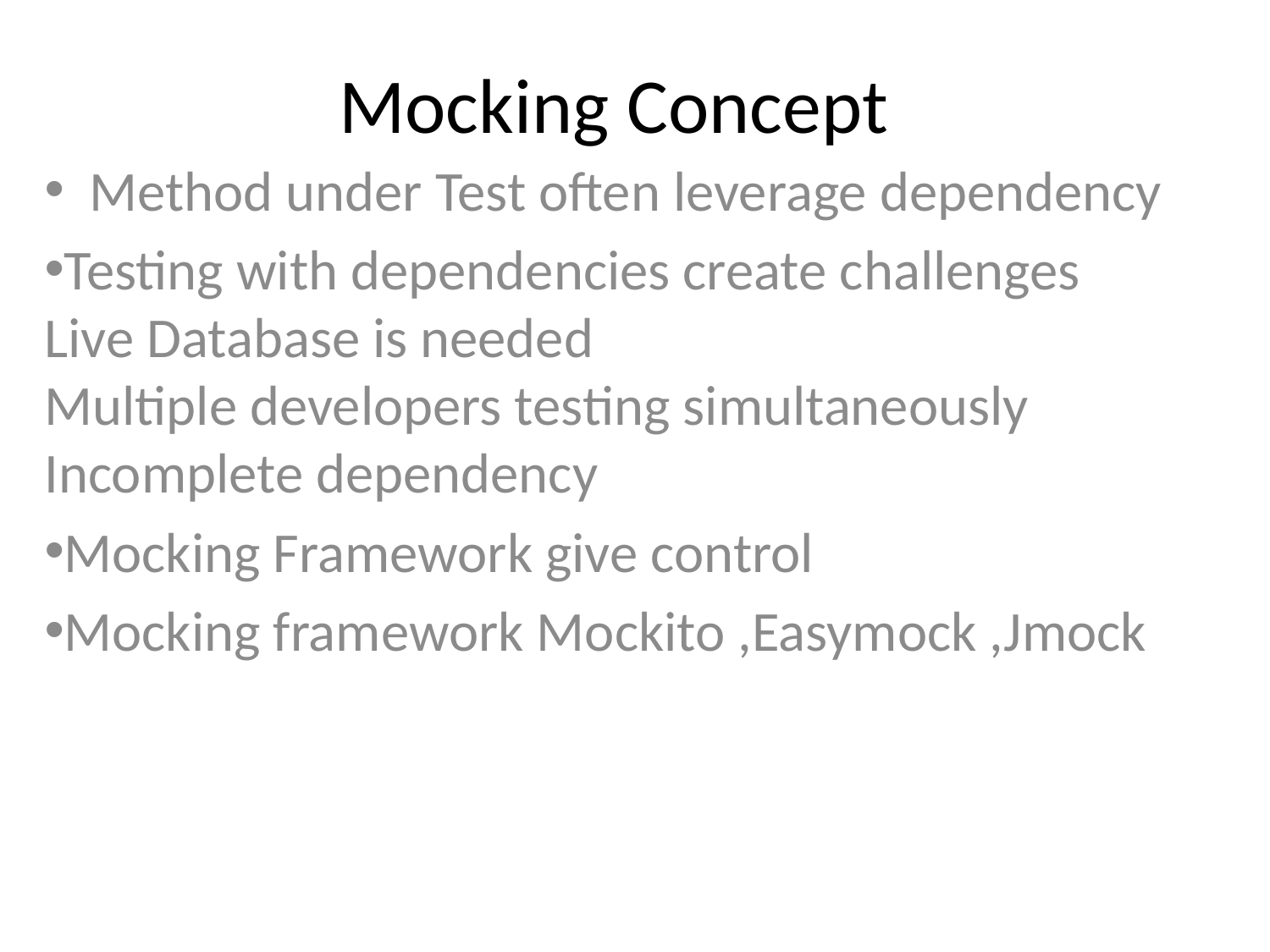

# Mocking Concept
  Method under Test often leverage dependency
Testing with dependencies create challenges
Live Database is needed
Multiple developers testing simultaneously
Incomplete dependency
Mocking Framework give control
Mocking framework Mockito ,Easymock ,Jmock